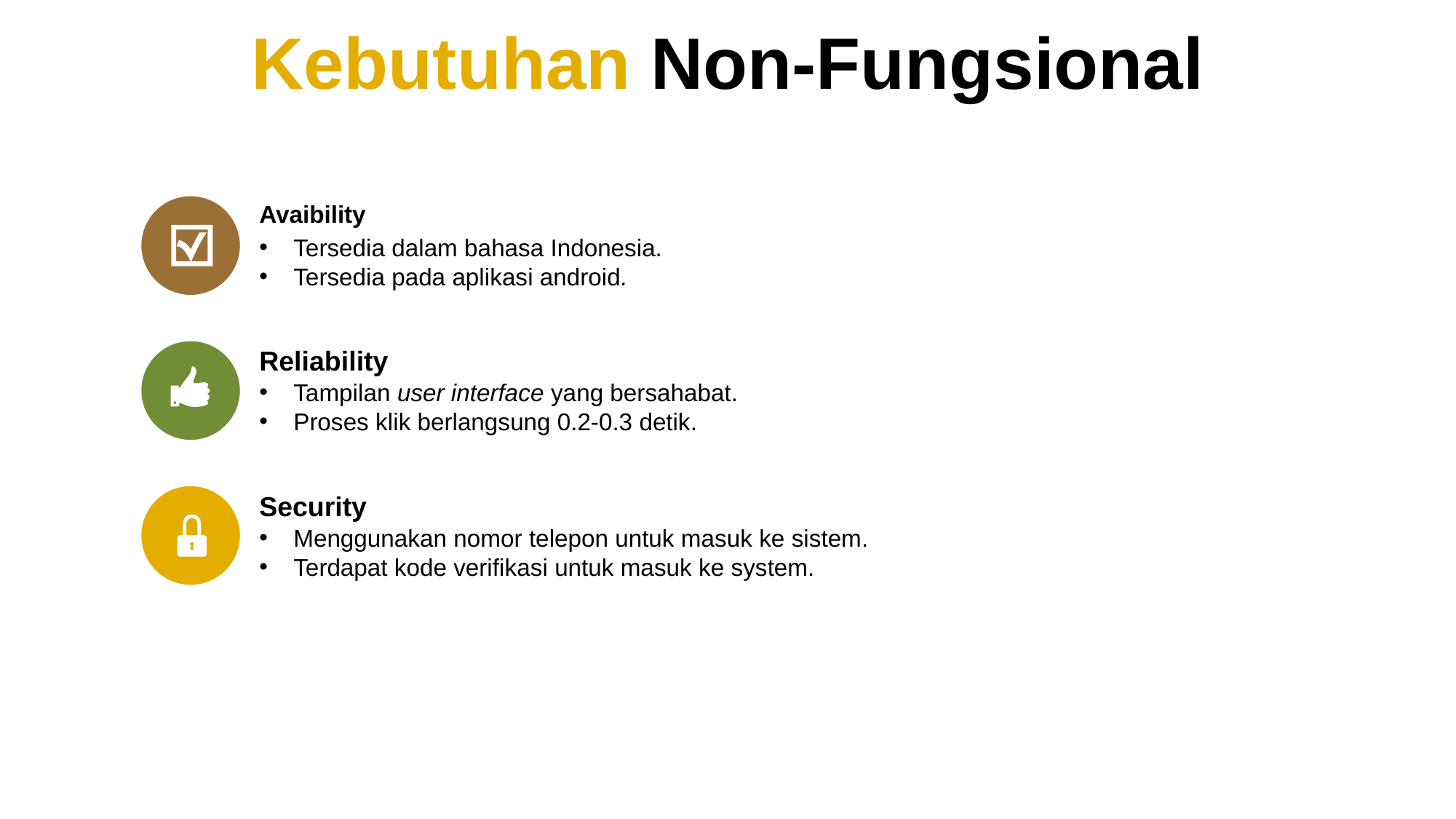

# Kebutuhan Non-Fungsional
Avaibility
Tersedia dalam bahasa Indonesia.
Tersedia pada aplikasi android.

Reliability
Tampilan user interface yang bersahabat.
Proses klik berlangsung 0.2-0.3 detik.

Security
Menggunakan nomor telepon untuk masuk ke sistem.
Terdapat kode verifikasi untuk masuk ke system.